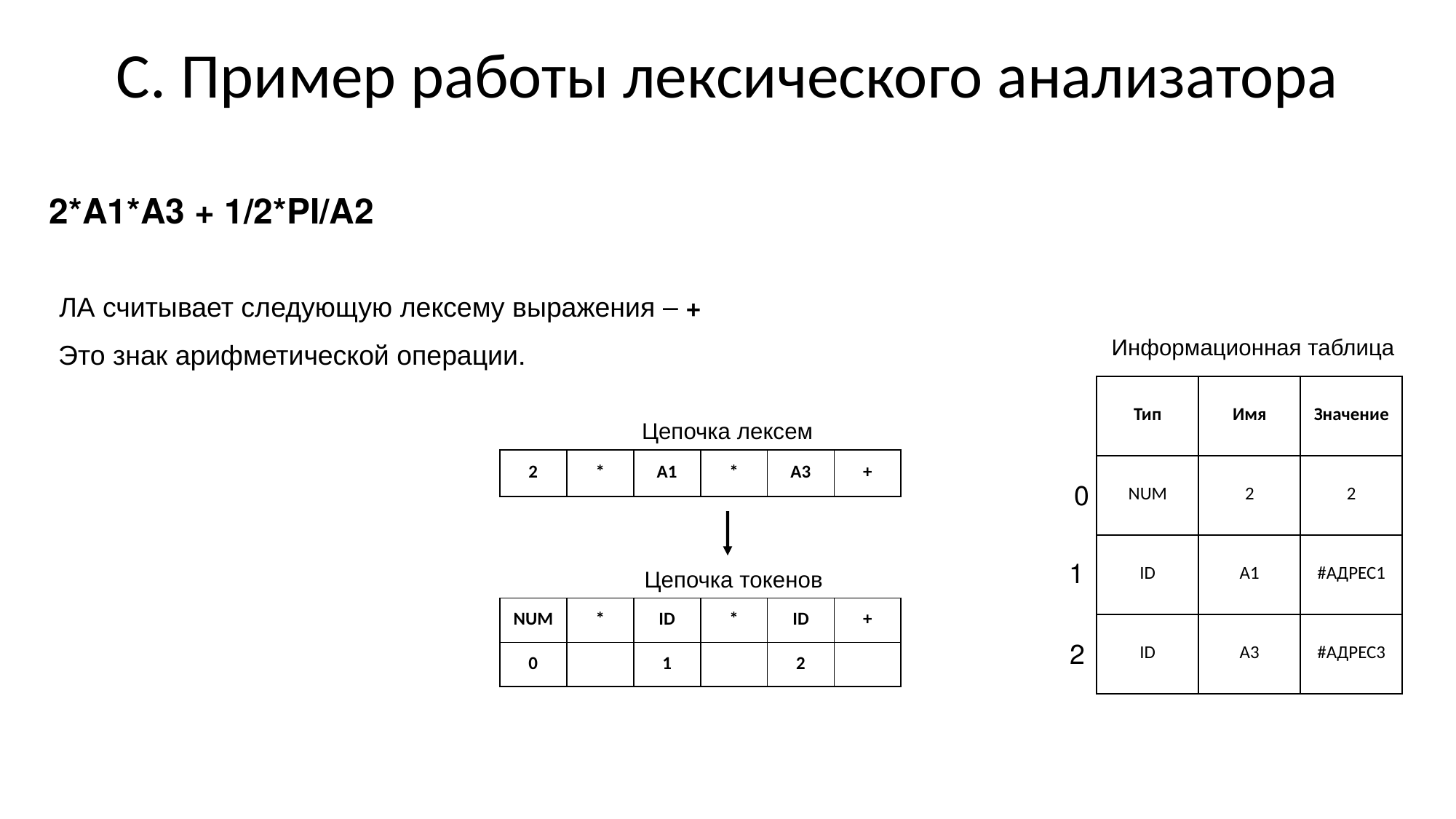

C. Пример работы лексического анализатора
2*A1*A3 + 1/2*PI/A2
ЛА считывает следующую лексему выражения – +
Информационная таблица
Это знак арифметической операции.
| Тип | Имя | Значение |
| --- | --- | --- |
| NUM | 2 | 2 |
| ID | A1 | #АДРЕС1 |
| ID | A3 | #АДРЕС3 |

Цепочка лексем
| 2 | \* | A1 | \* | A3 | + |
| --- | --- | --- | --- | --- | --- |
0

1
Цепочка токенов
| NUM | \* | ID | \* | ID | + |
| --- | --- | --- | --- | --- | --- |
| 0 |  | 1 |  | 2 |  |
2